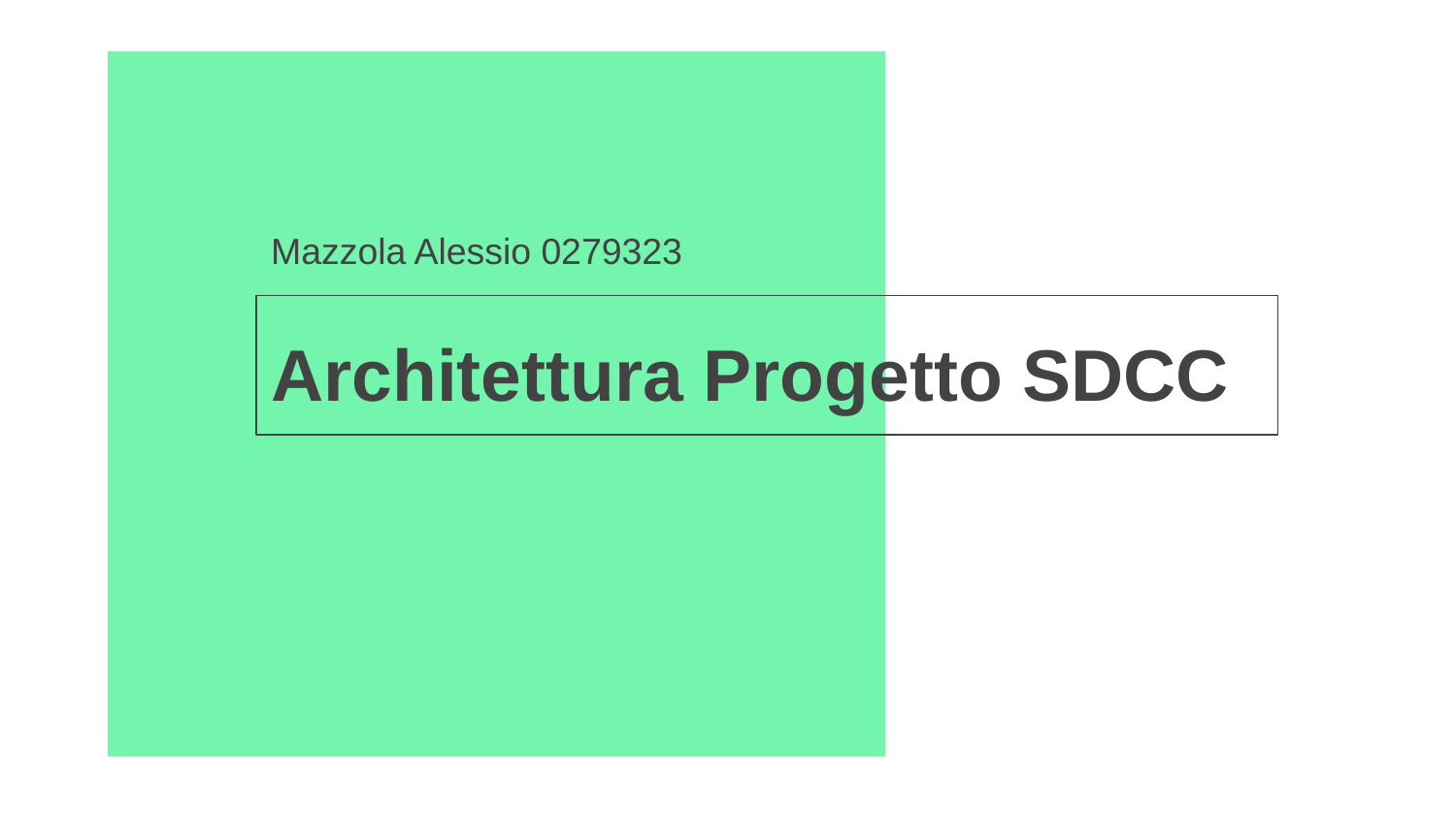

Mazzola Alessio 0279323
# Architettura Progetto SDCC